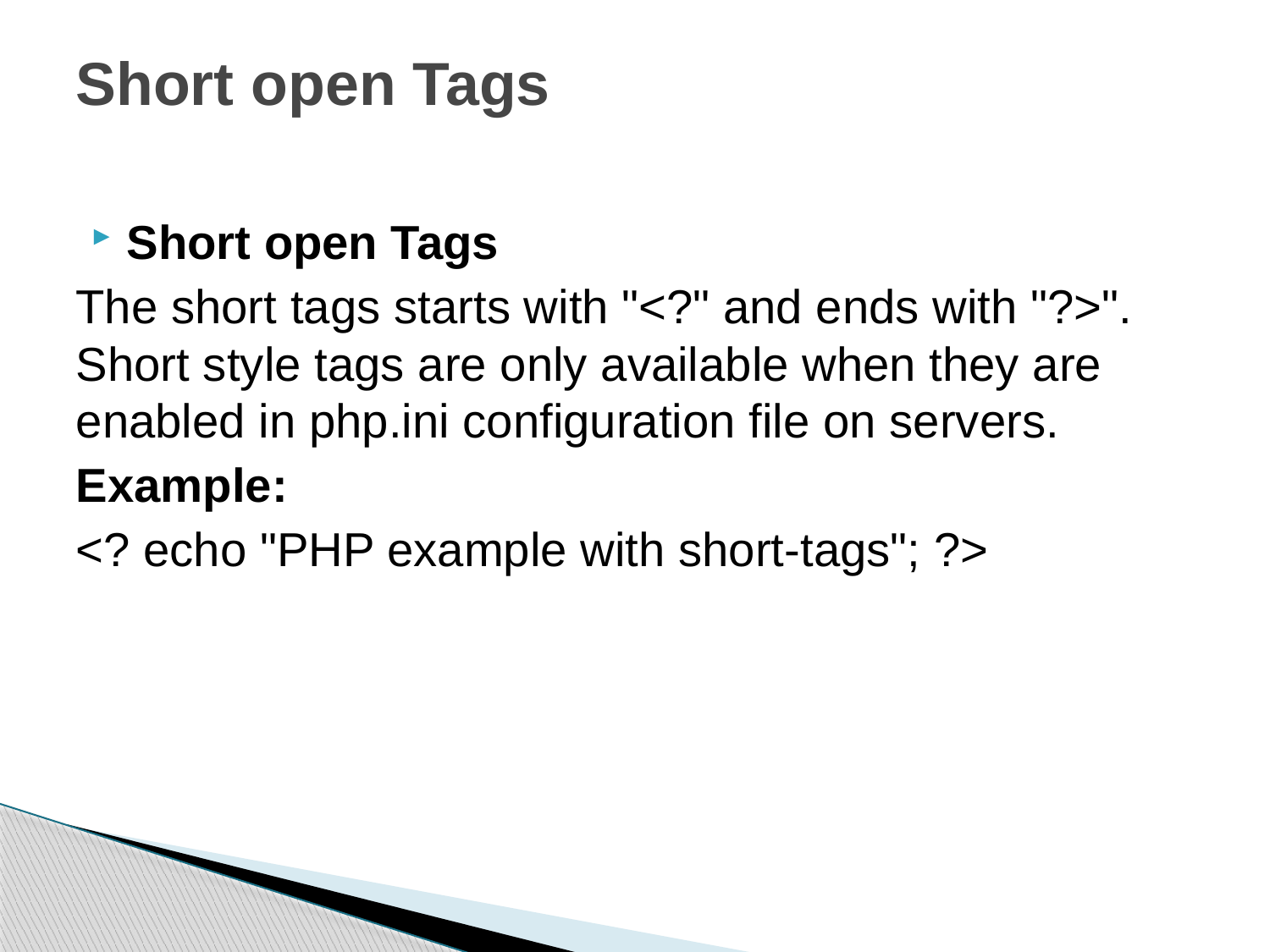

# Short open Tags
Short open Tags
The short tags starts with "<?" and ends with "?>". Short style tags are only available when they are enabled in php.ini configuration file on servers.
Example:
<? echo "PHP example with short-tags"; ?>